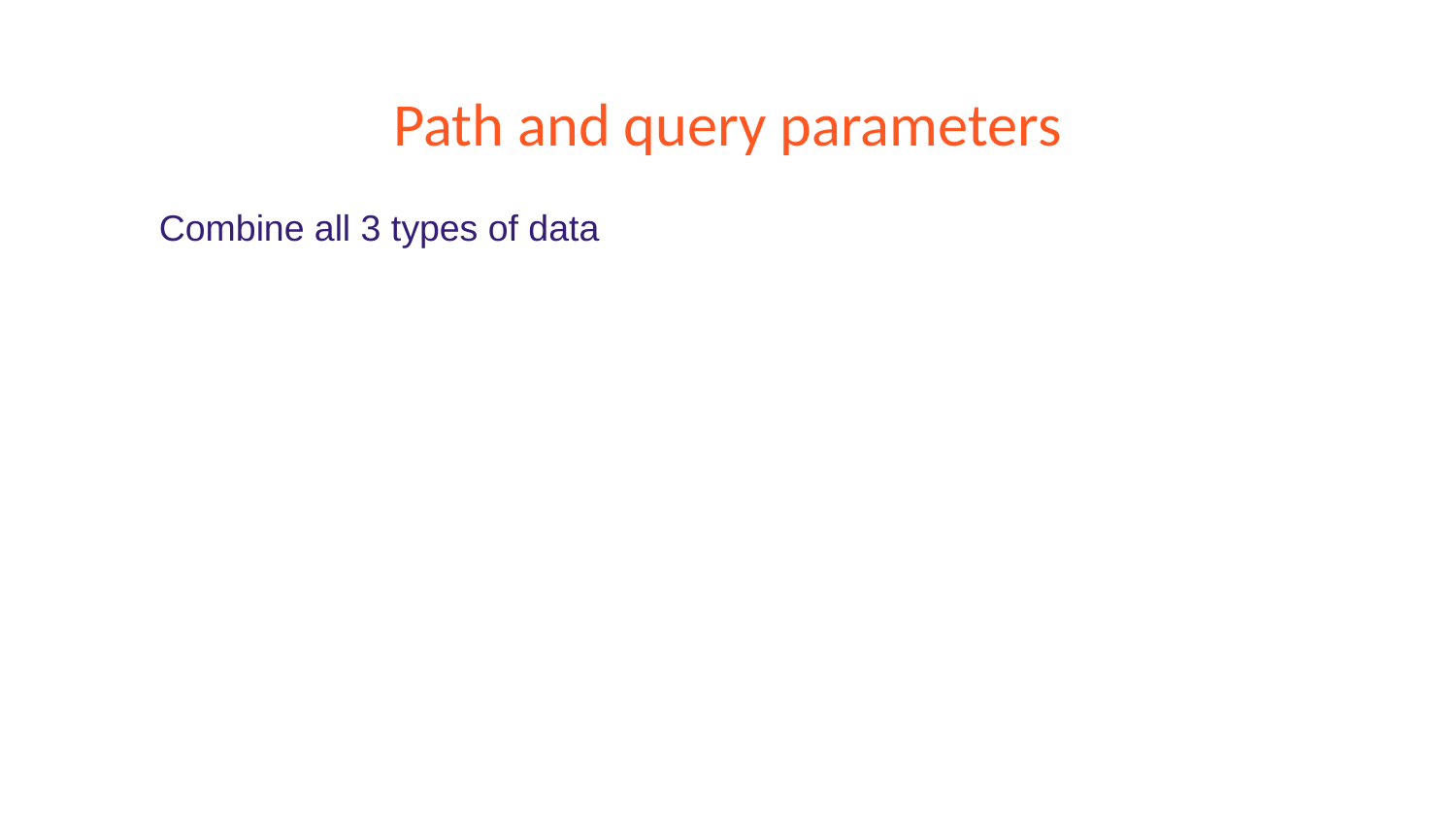

# Path and query parameters
Combine all 3 types of data